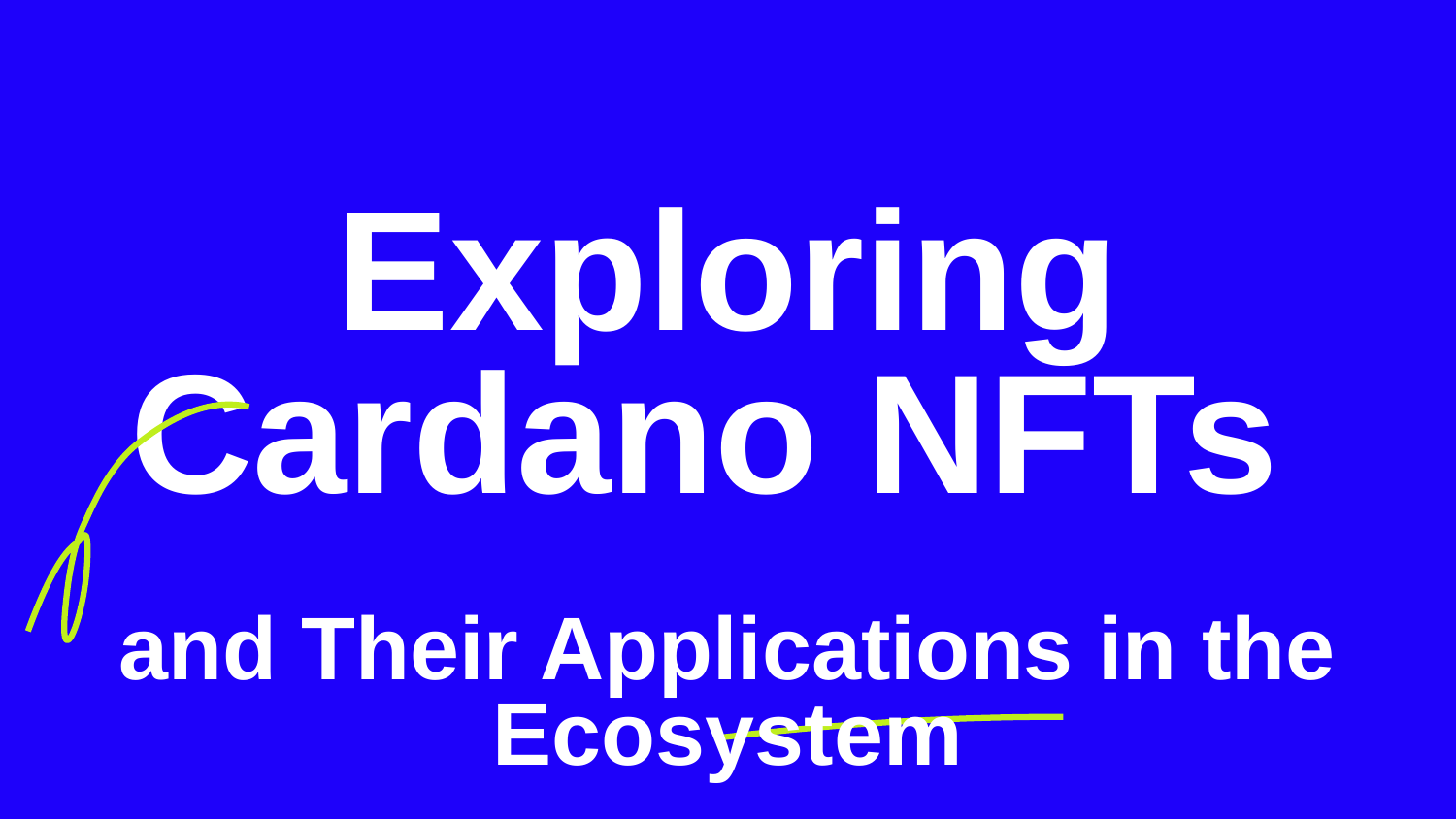

# Exploring Cardano NFTs

and Their Applications in the Ecosystem